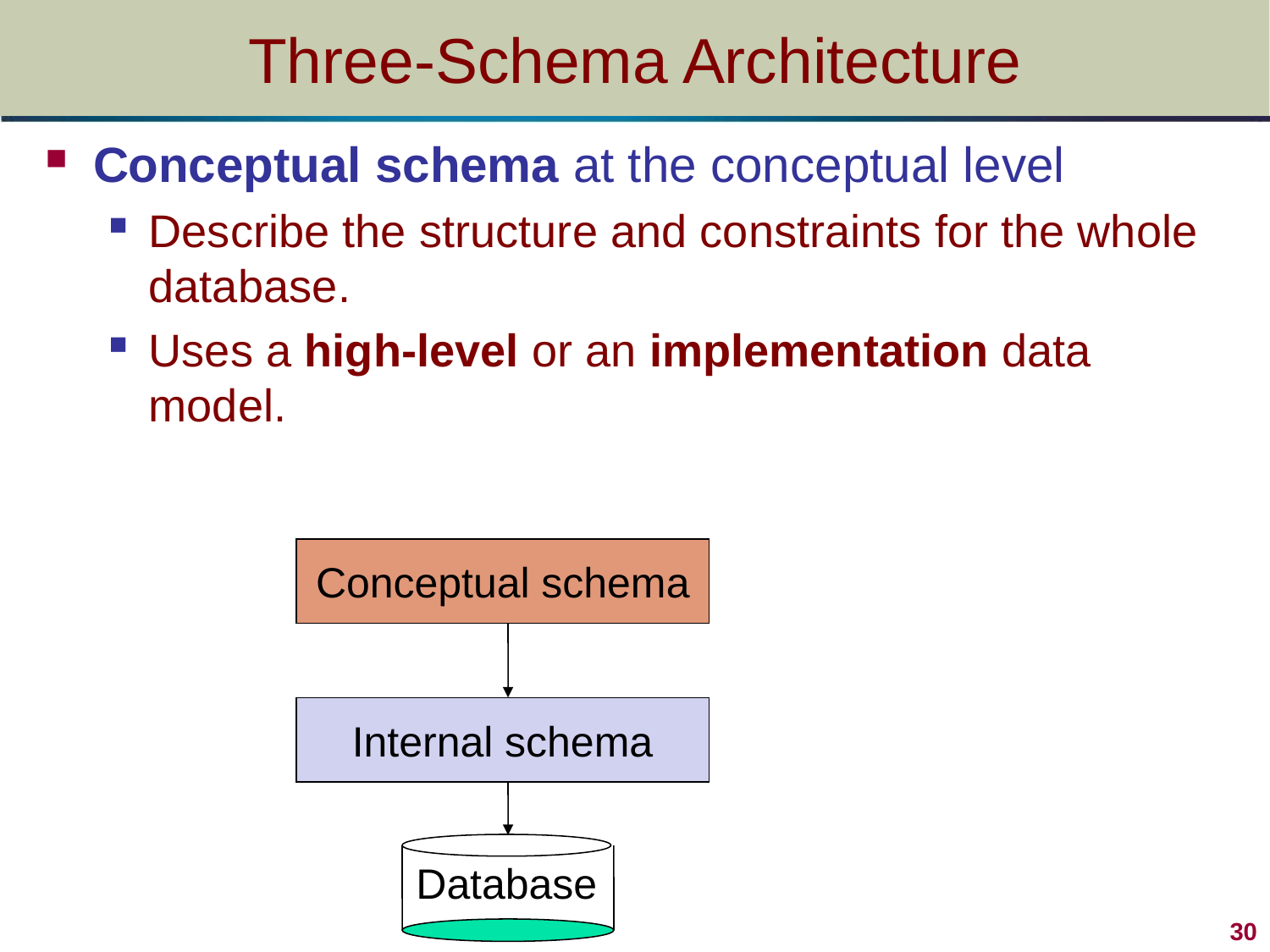

# Three-Schema Architecture
Conceptual schema at the conceptual level
Describe the structure and constraints for the whole database.
Uses a high-level or an implementation data model.
Conceptual schema

Internal schema

Database
30